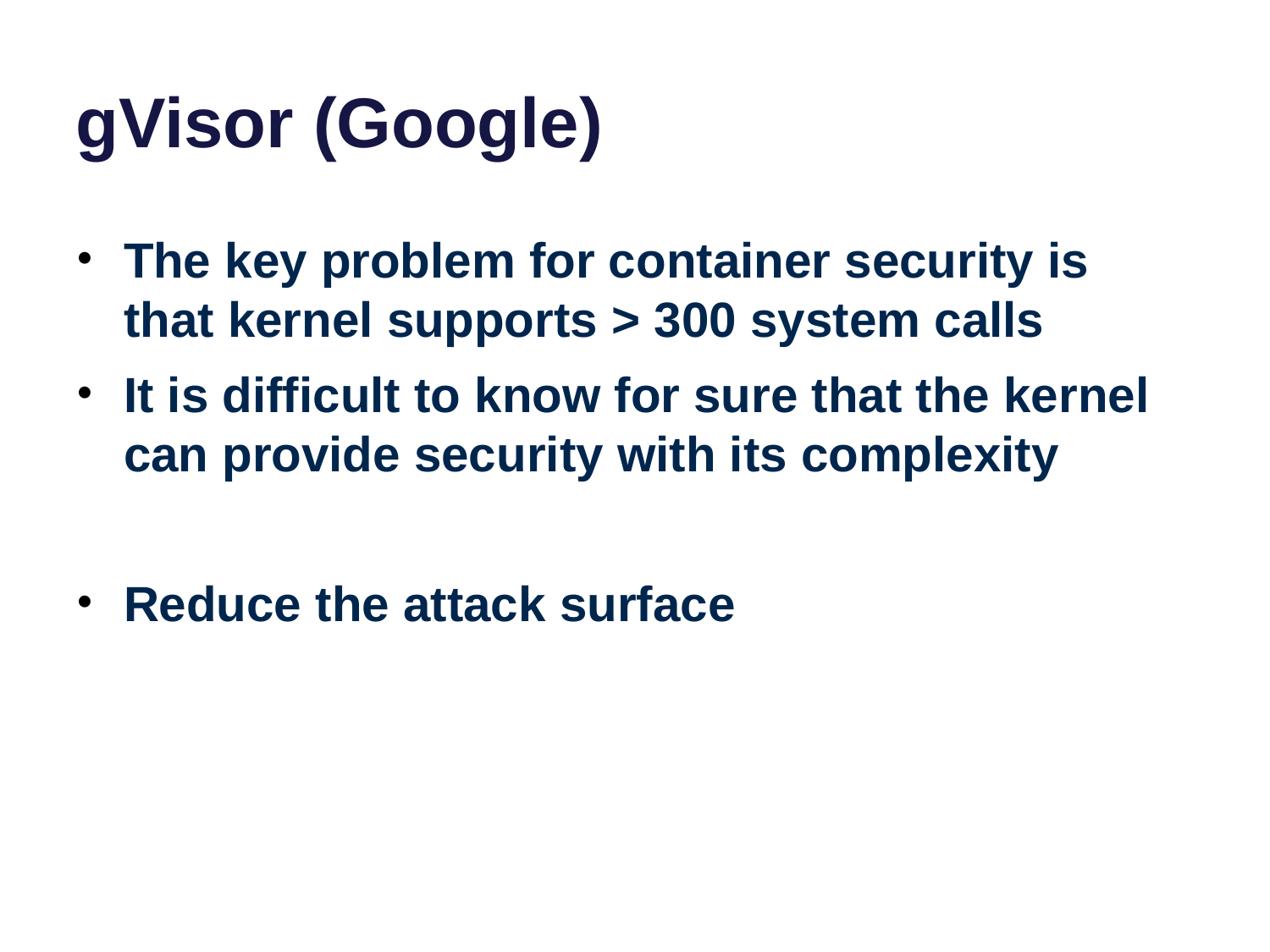

# gVisor (Google)
The key problem for container security is that kernel supports > 300 system calls
It is difficult to know for sure that the kernel can provide security with its complexity

Reduce the attack surface